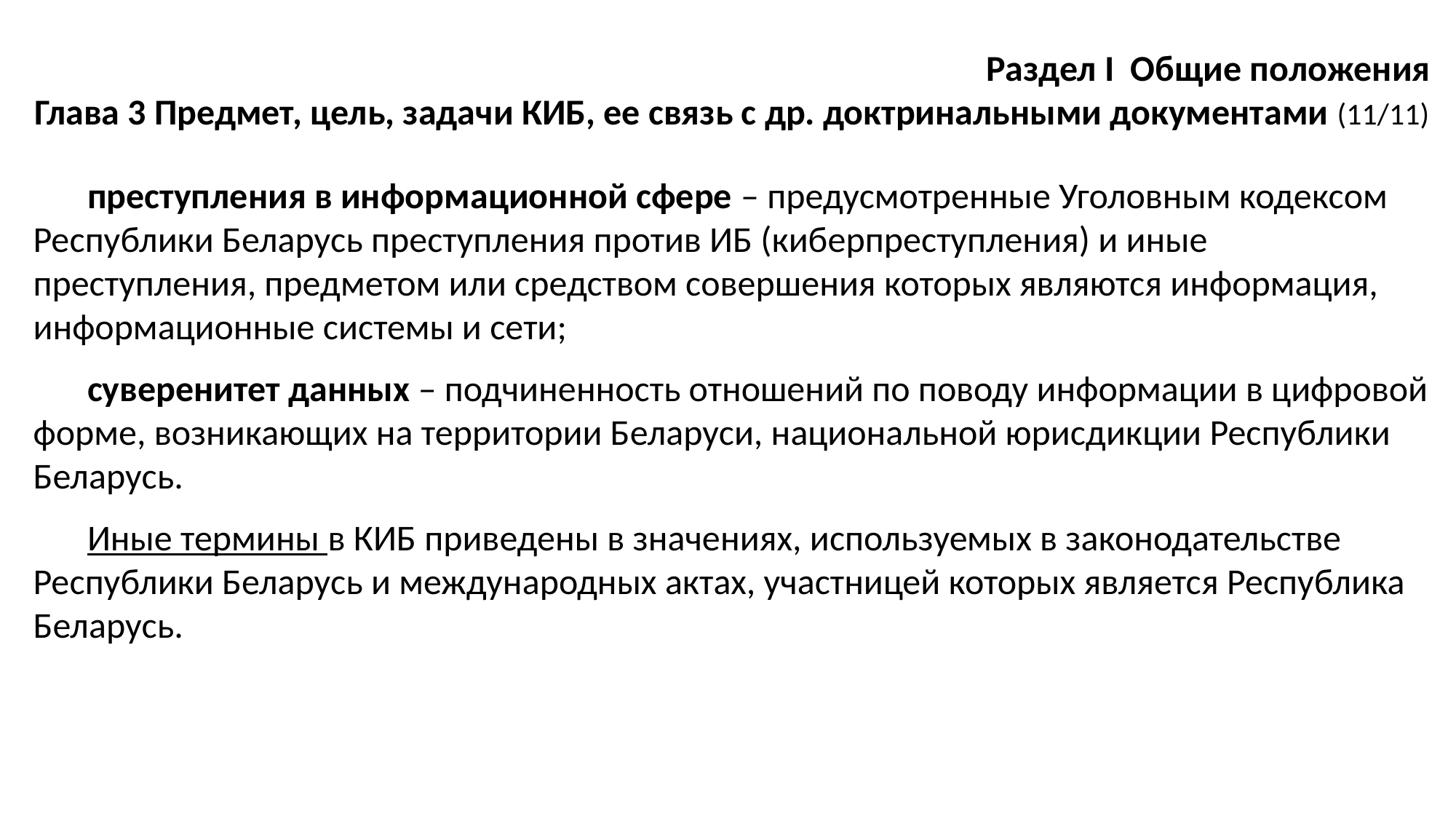

Раздел I  Общие положения
Глава 3 Предмет, цель, задачи КИБ, ее связь с др. доктринальными документами (11/11)

преступления в информационной сфере – предусмотренные Уголовным кодексом Республики Беларусь преступления против ИБ (киберпреступления) и иные преступления, предметом или средством совершения которых являются информация, информационные системы и сети;
суверенитет данных – подчиненность отношений по поводу информации в цифровой форме, возникающих на территории Беларуси, национальной юрисдикции Республики Беларусь.
Иные термины в КИБ приведены в значениях, используемых в законодательстве Республики Беларусь и международных актах, участницей которых является Республика Беларусь.